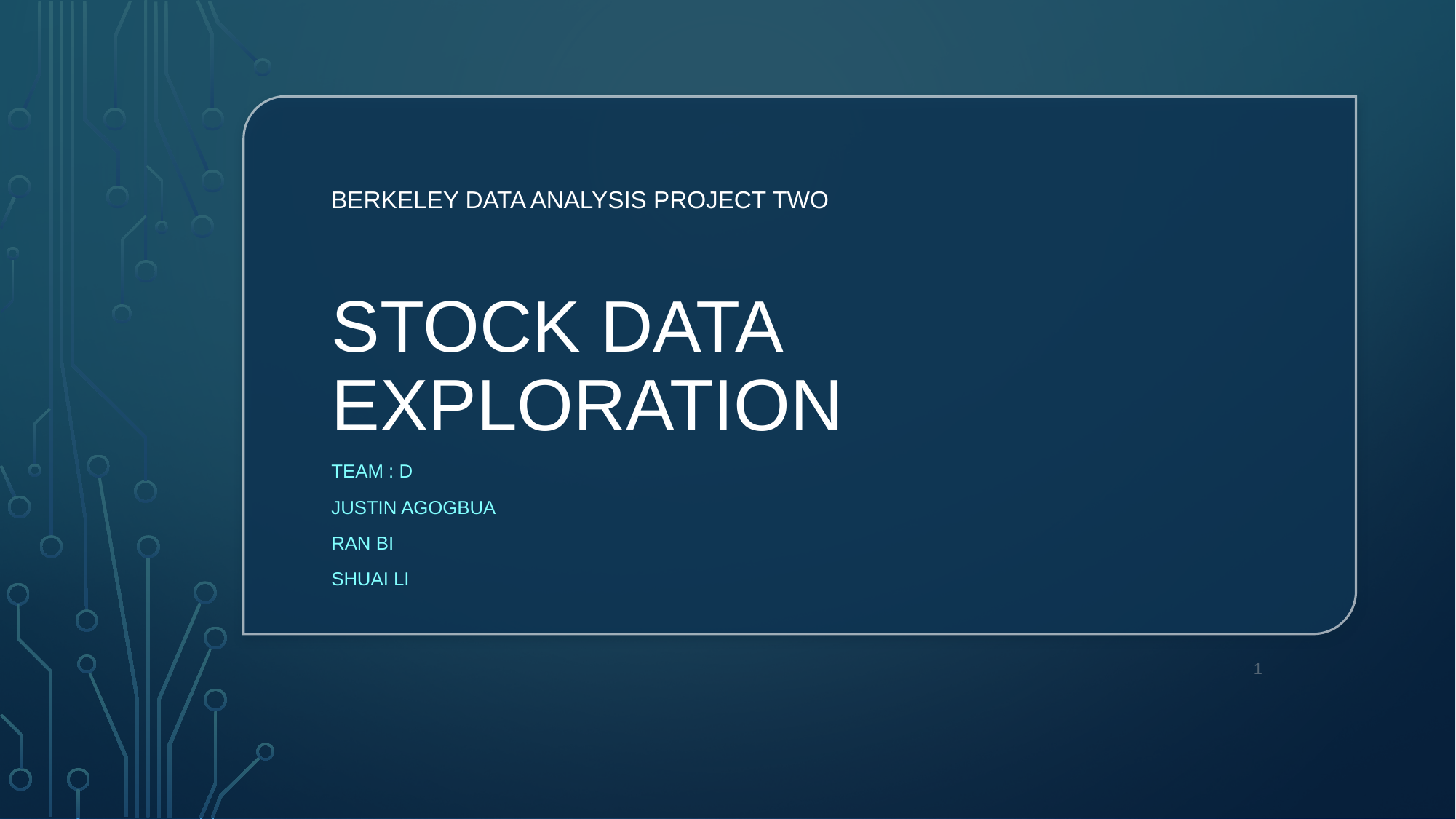

# Berkeley Data analysis Project TWO stock data exploration
Team : D
Justin Agogbua
Ran Bi
Shuai Li
1